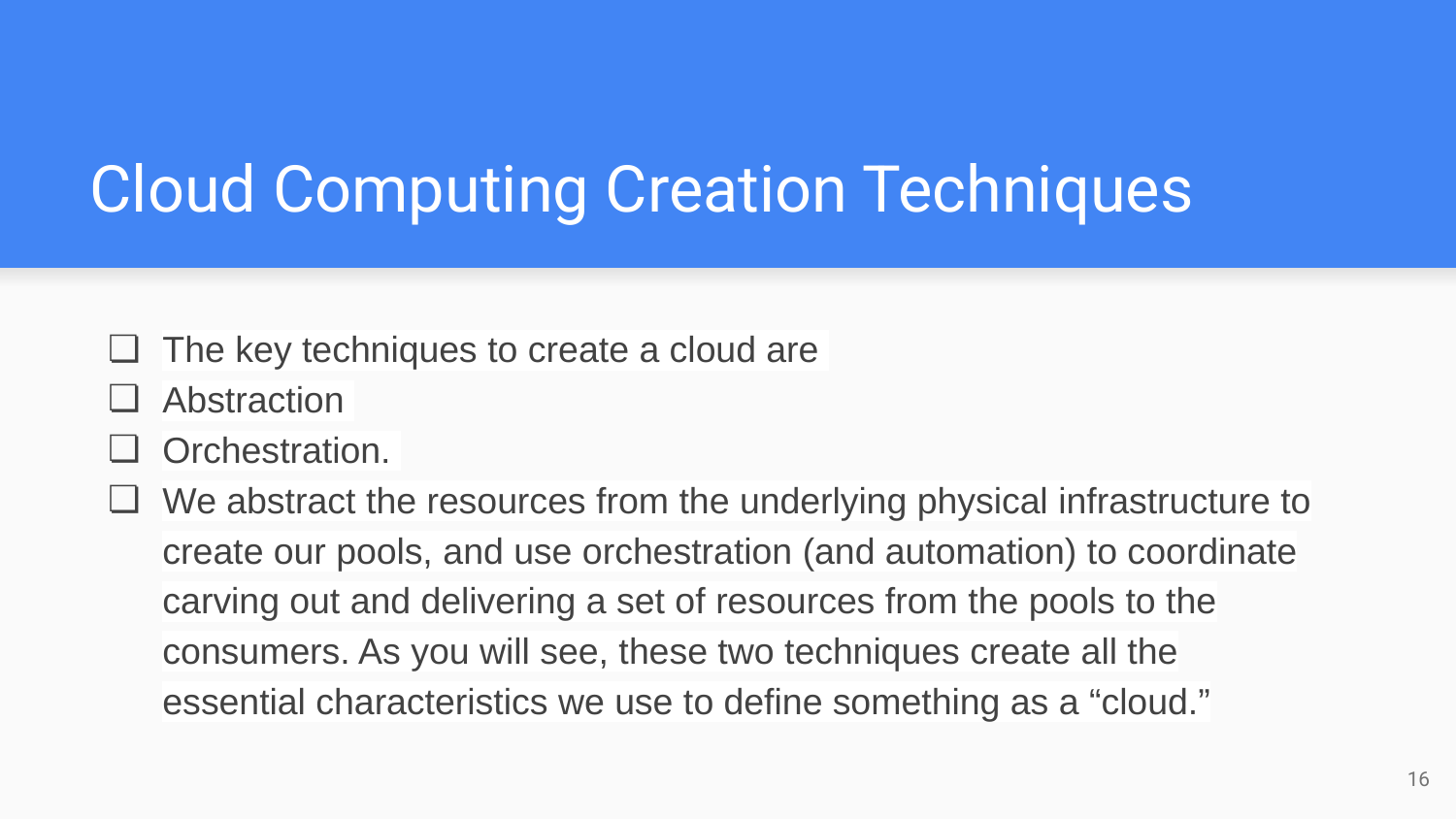

# Cloud Computing Creation Techniques
The key techniques to create a cloud are
Abstraction
Orchestration.
We abstract the resources from the underlying physical infrastructure to create our pools, and use orchestration (and automation) to coordinate carving out and delivering a set of resources from the pools to the consumers. As you will see, these two techniques create all the essential characteristics we use to define something as a “cloud.”
16